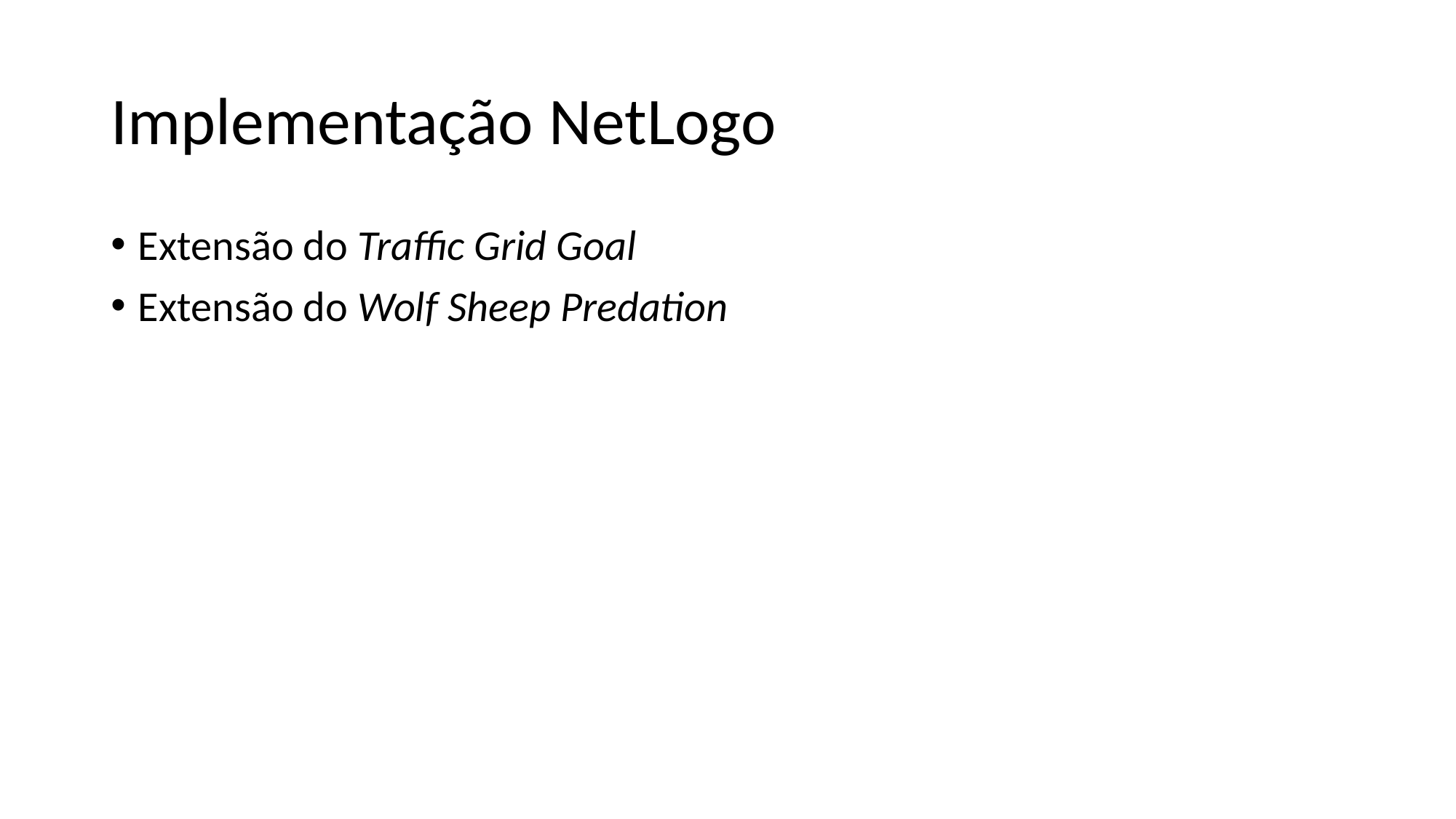

# Implementação NetLogo
Extensão do Traffic Grid Goal
Extensão do Wolf Sheep Predation